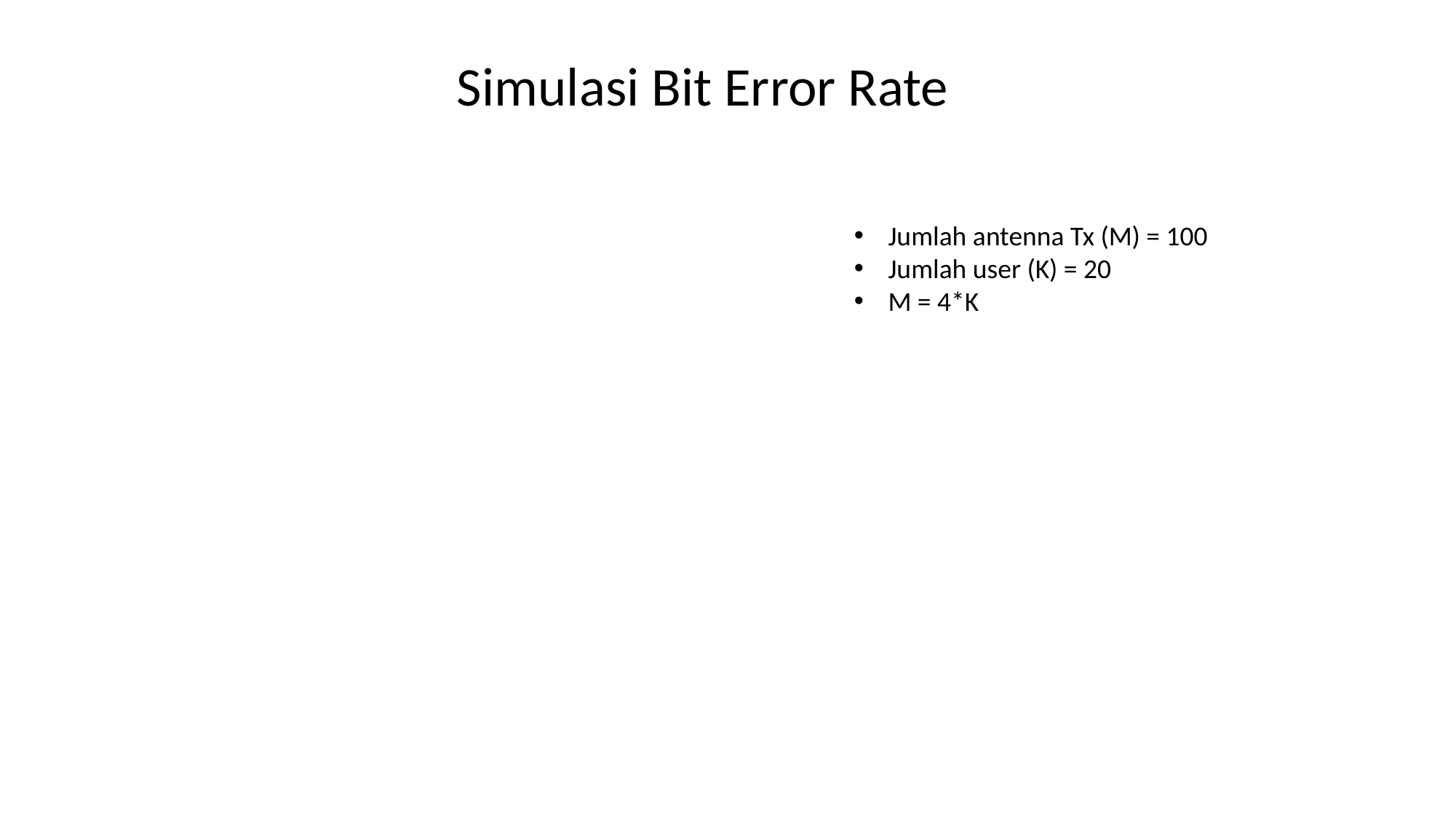

# Simulasi Bit Error Rate
Jumlah antenna Tx (M) = 100
Jumlah user (K) = 20
M = 4*K